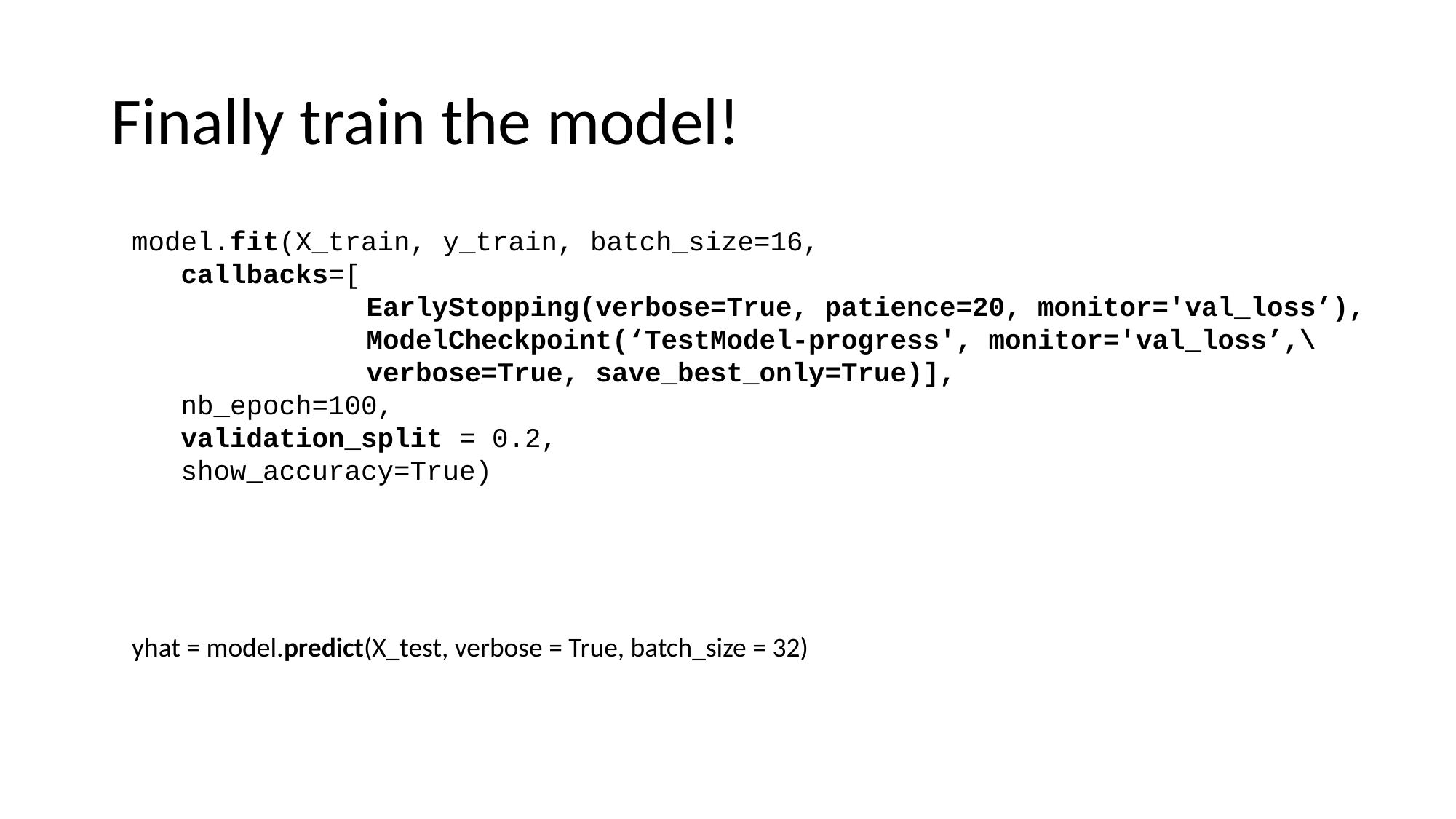

# Finally train the model!
model.fit(X_train, y_train, batch_size=16,
   callbacks=[
	   	 EarlyStopping(verbose=True, patience=20, monitor='val_loss’),
		 ModelCheckpoint(‘TestModel-progress', monitor='val_loss’,\
		 verbose=True, save_best_only=True)],
   nb_epoch=100,
   validation_split = 0.2,
   show_accuracy=True)

yhat = model.predict(X_test, verbose = True, batch_size = 32)